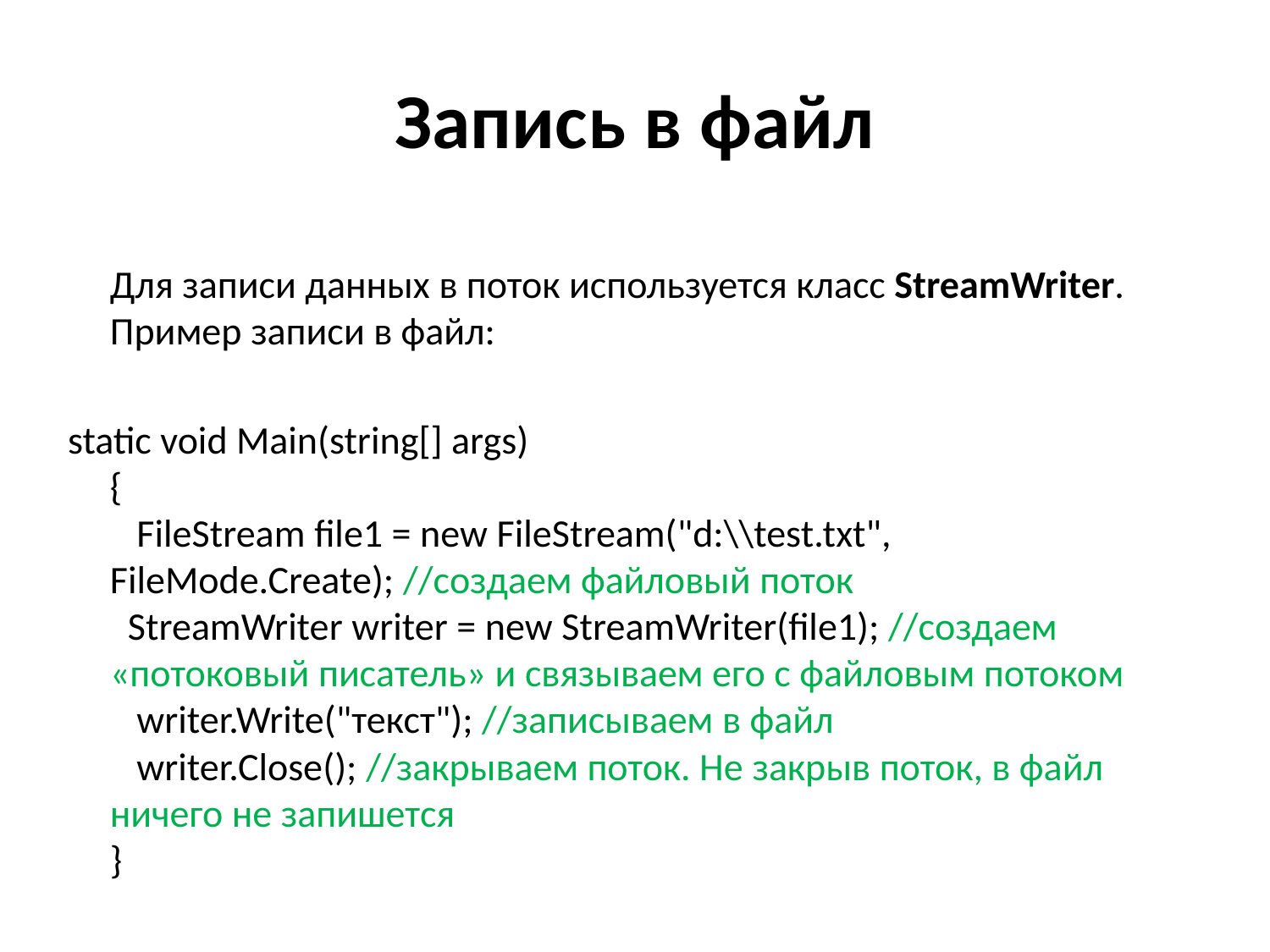

# Запись в файл
Для записи данных в поток используется класс StreamWriter. Пример записи в файл:

static void Main(string[] args)
{
   FileStream file1 = new FileStream("d:\\test.txt", FileMode.Create); //создаем файловый поток
  StreamWriter writer = new StreamWriter(file1); //создаем «потоковый писатель» и связываем его с файловым потоком 
   writer.Write("текст"); //записываем в файл
   writer.Close(); //закрываем поток. Не закрыв поток, в файл ничего не запишется 
}